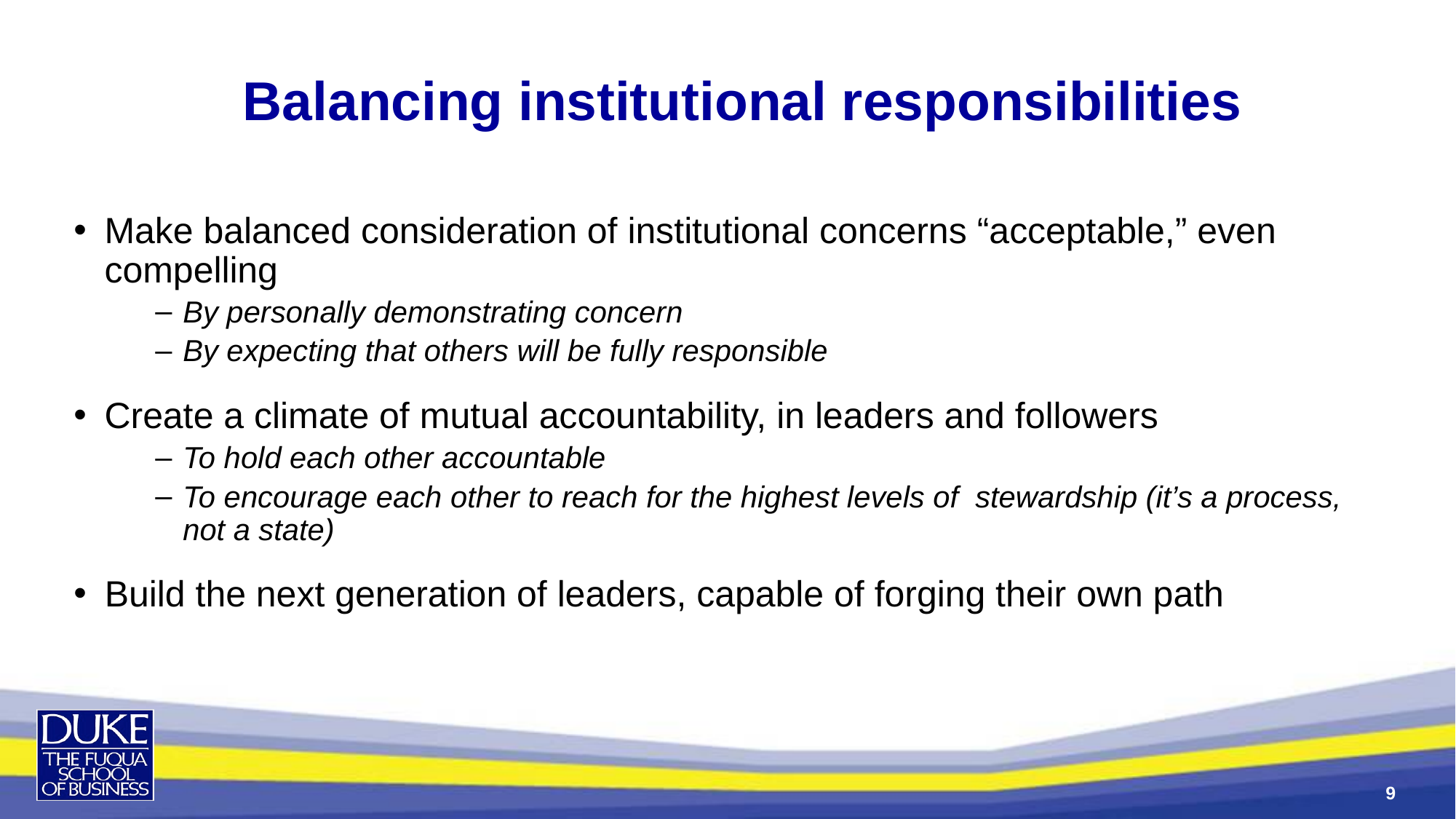

Balancing institutional responsibilities
Make balanced consideration of institutional concerns “acceptable,” even compelling
By personally demonstrating concern
By expecting that others will be fully responsible
Create a climate of mutual accountability, in leaders and followers
To hold each other accountable
To encourage each other to reach for the highest levels of  stewardship (it’s a process, not a state)
Build the next generation of leaders, capable of forging their own path
9